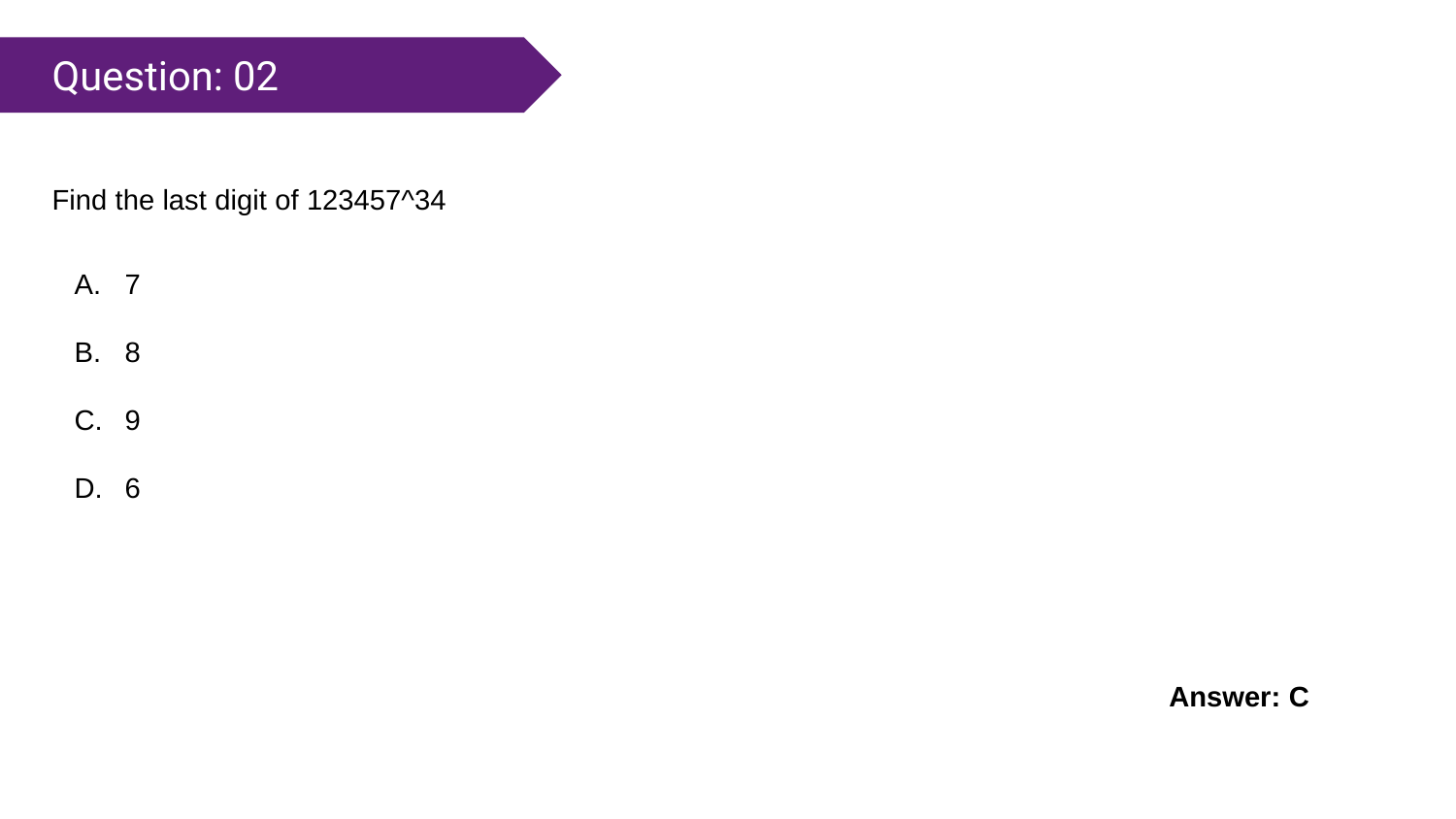

Question: 02
Find the last digit of 123457^34
7
8
9
6
Answer: C